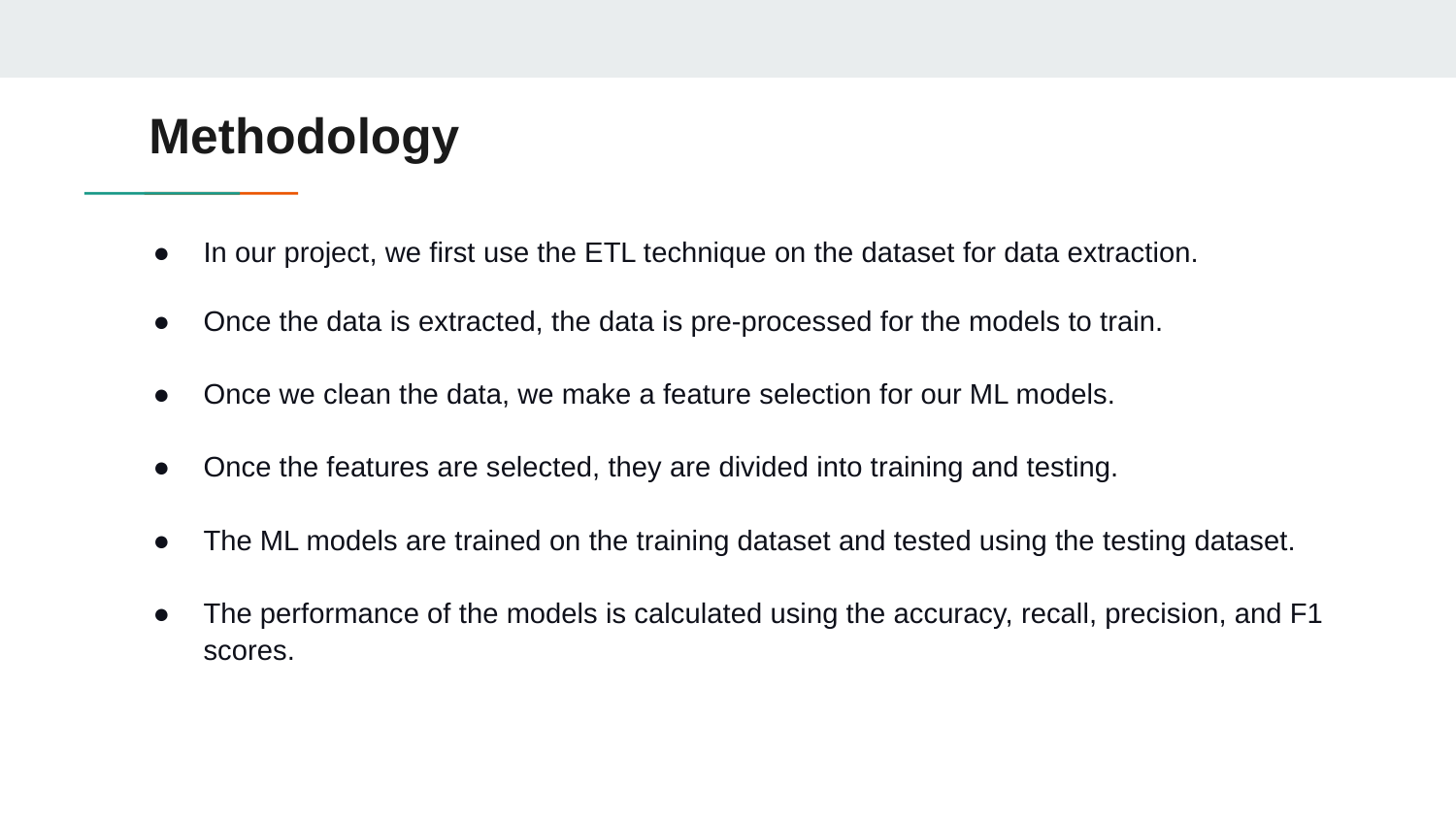

# Methodology
In our project, we first use the ETL technique on the dataset for data extraction.
Once the data is extracted, the data is pre-processed for the models to train.
Once we clean the data, we make a feature selection for our ML models.
Once the features are selected, they are divided into training and testing.
The ML models are trained on the training dataset and tested using the testing dataset.
The performance of the models is calculated using the accuracy, recall, precision, and F1 scores.